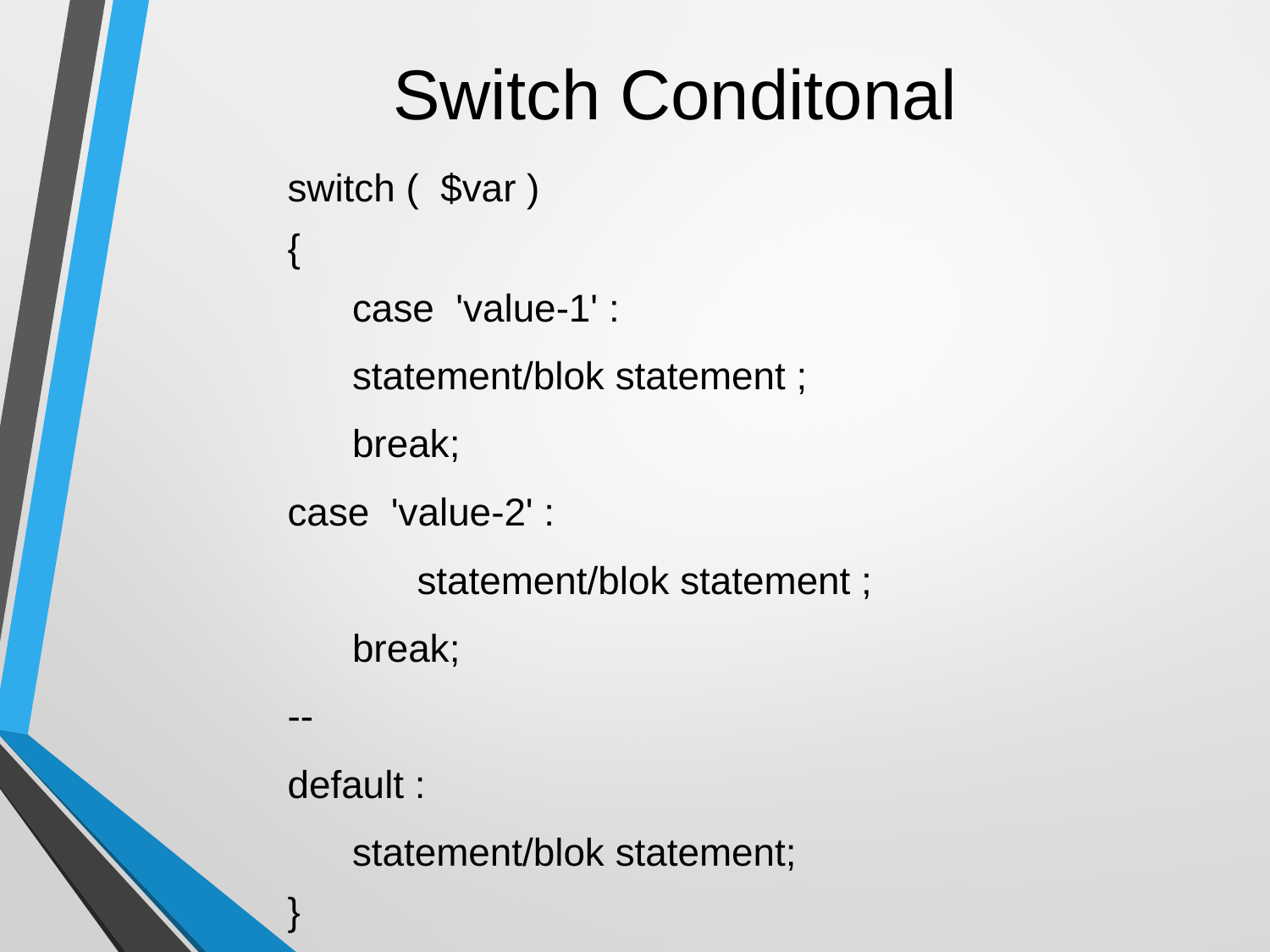

# Switch Conditonal

switch (  $var )
{
      case  'value-1' :
      statement/blok statement ;
      break;
case  'value-2' :
            statement/blok statement ;
      break;
--
default :
      statement/blok statement;
}